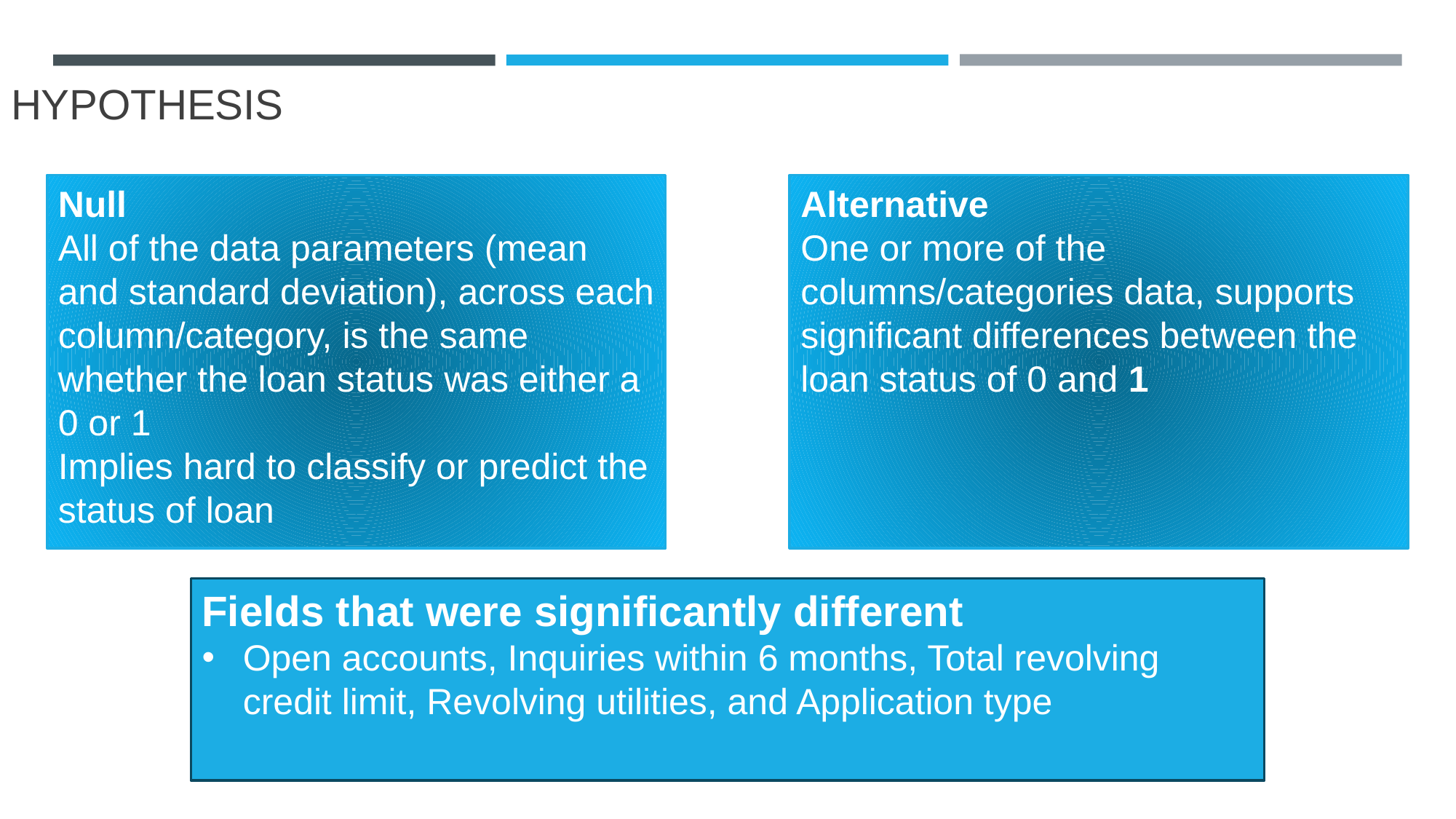

HYPOTHESIS
Alternative
One or more of the columns/categories data, supports significant differences between the loan status of 0 and 1

Null
All of the data parameters (mean and standard deviation), across each column/category, is the same whether the loan status was either a 0 or 1
Implies hard to classify or predict the status of loan
Fields that were significantly different
Open accounts, Inquiries within 6 months, Total revolving credit limit, Revolving utilities, and Application type